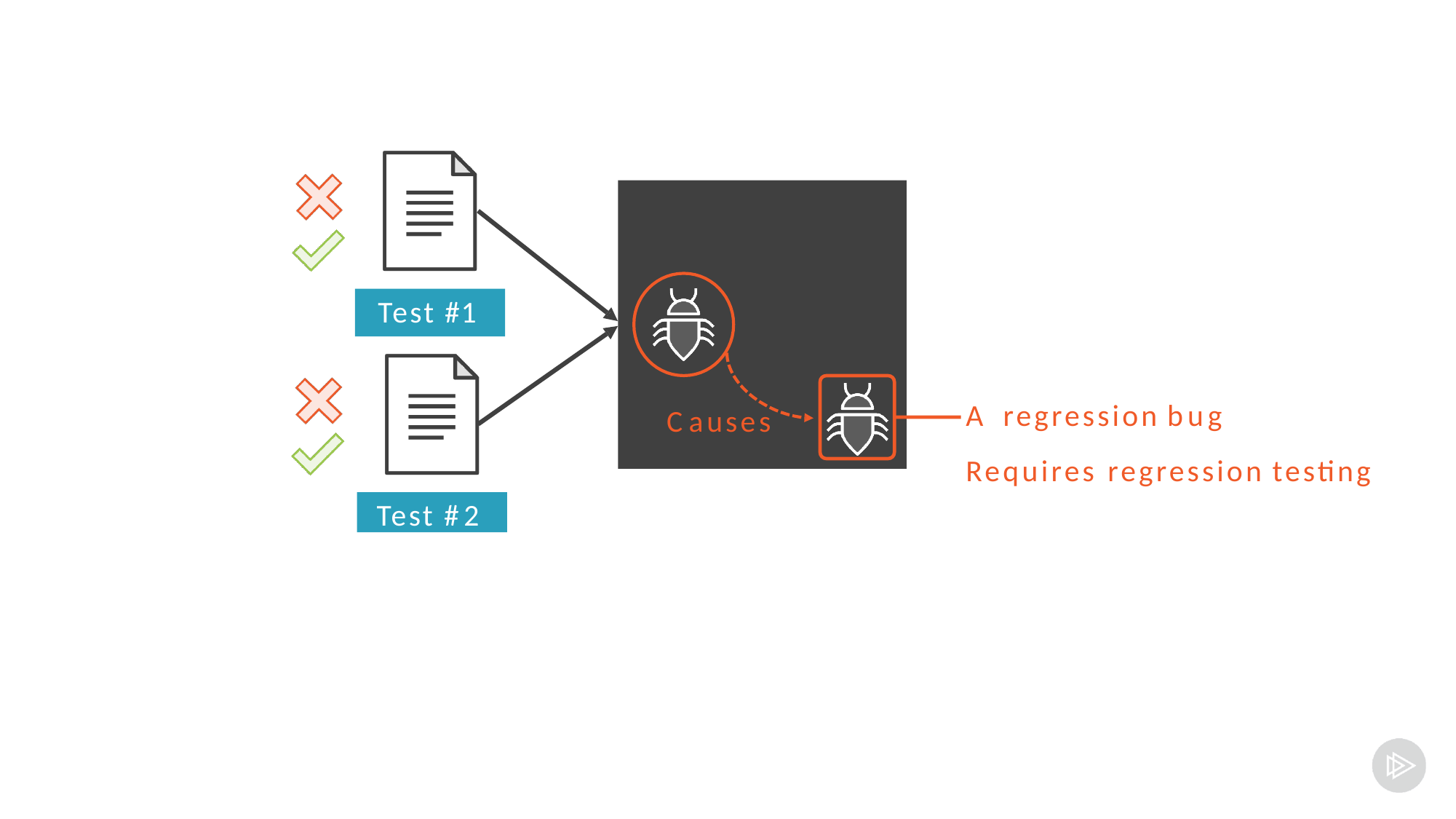

# Test #1
A regression bug
Requires regression testing
Causes
Test #2